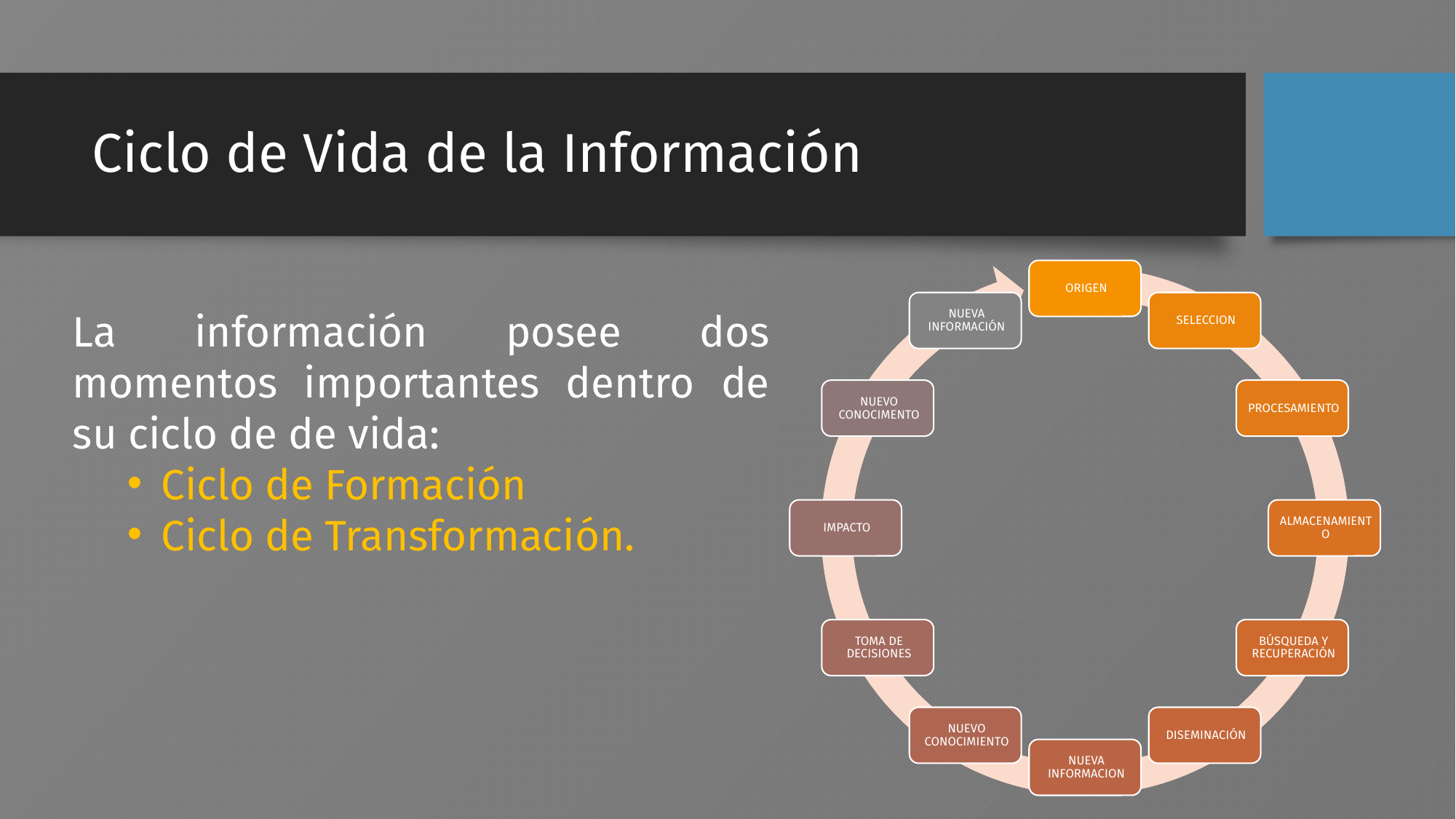

# Ciclo de Vida de la Información
ORIGEN
SELECCION
PROCESAMIENTO
ALMACENAMIENTO
BÚSQUEDA Y RECUPERACIÓN
DISEMINACIÓN
NUEVA INFORMACION
NUEVO CONOCIMIENTO
TOMA DE DECISIONES
IMPACTO
NUEVO CONOCIMENTO
NUEVA INFORMACIÓN
La información posee dos momentos importantes dentro de su ciclo de de vida:
Ciclo de Formación
Ciclo de Transformación.